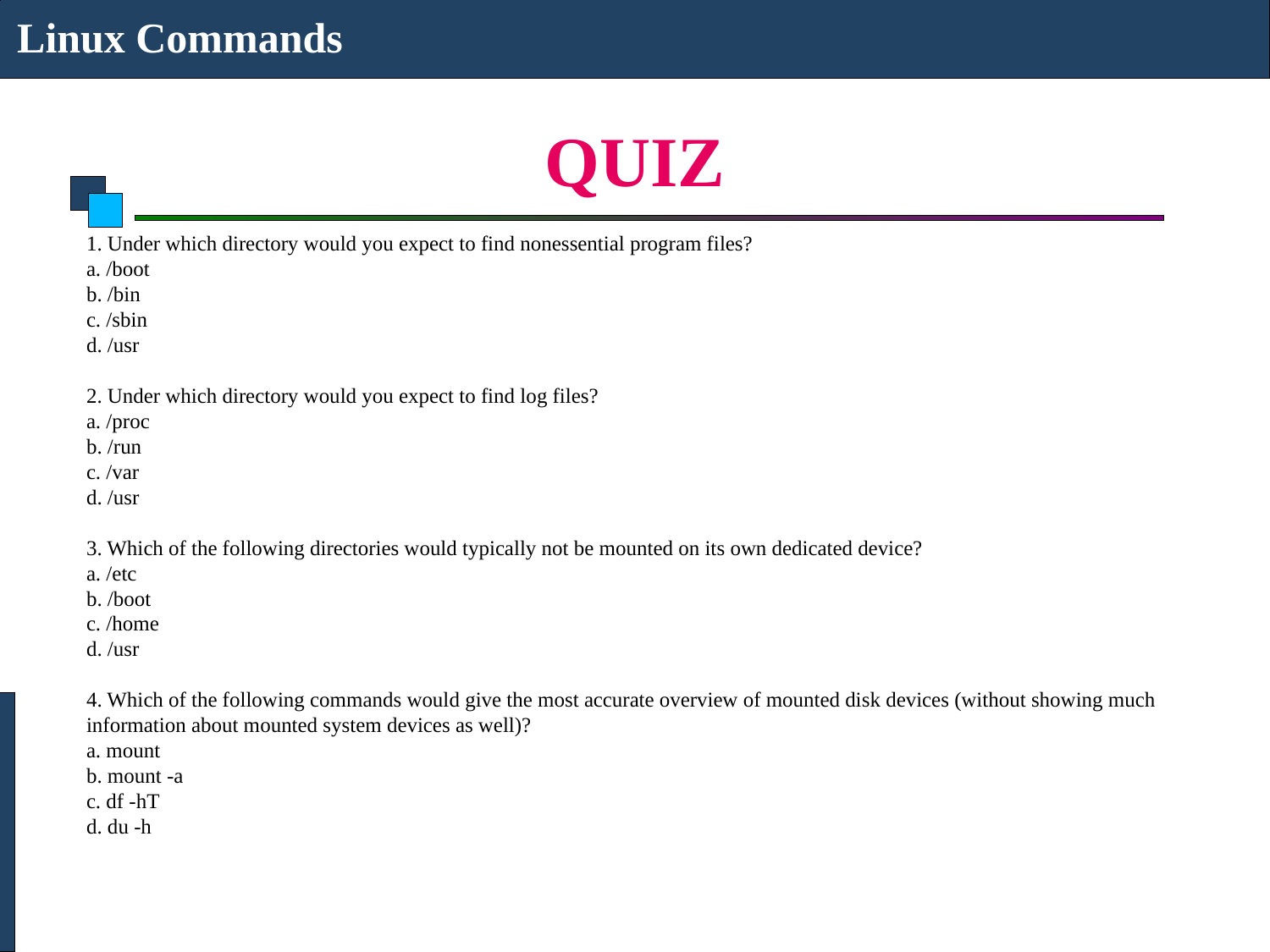

Linux Commands
# QUIZ

1. Under which directory would you expect to find nonessential program files?
a. /boot
b. /bin
c. /sbin
d. /usr
2. Under which directory would you expect to find log files?
a. /proc
b. /run
c. /var
d. /usr
3. Which of the following directories would typically not be mounted on its own dedicated device?
a. /etc
b. /boot
c. /home
d. /usr
4. Which of the following commands would give the most accurate overview of mounted disk devices (without showing much information about mounted system devices as well)?
a. mount
b. mount -a
c. df -hT
d. du -h